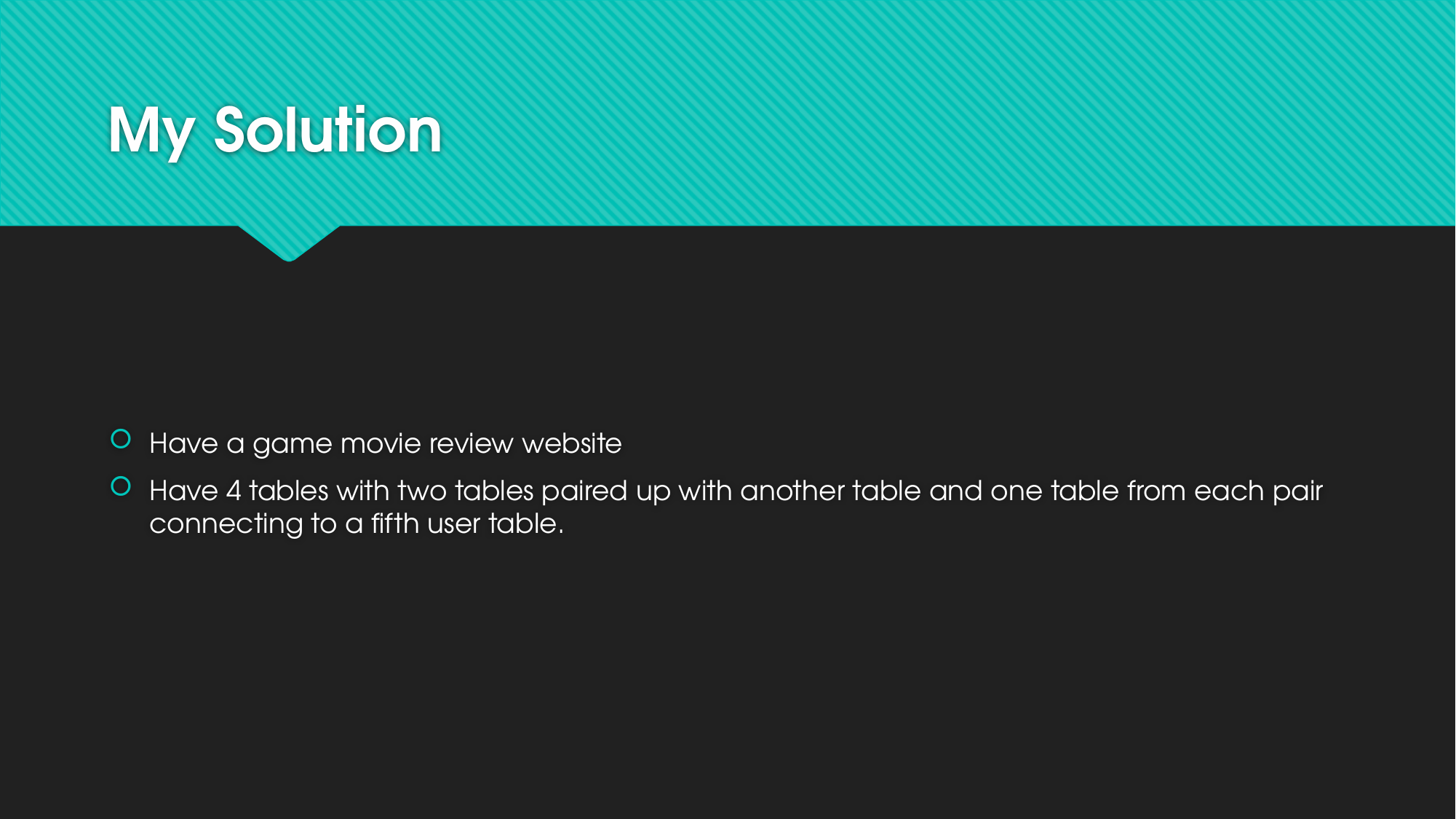

# My Solution
Have a game movie review website
Have 4 tables with two tables paired up with another table and one table from each pair connecting to a fifth user table.